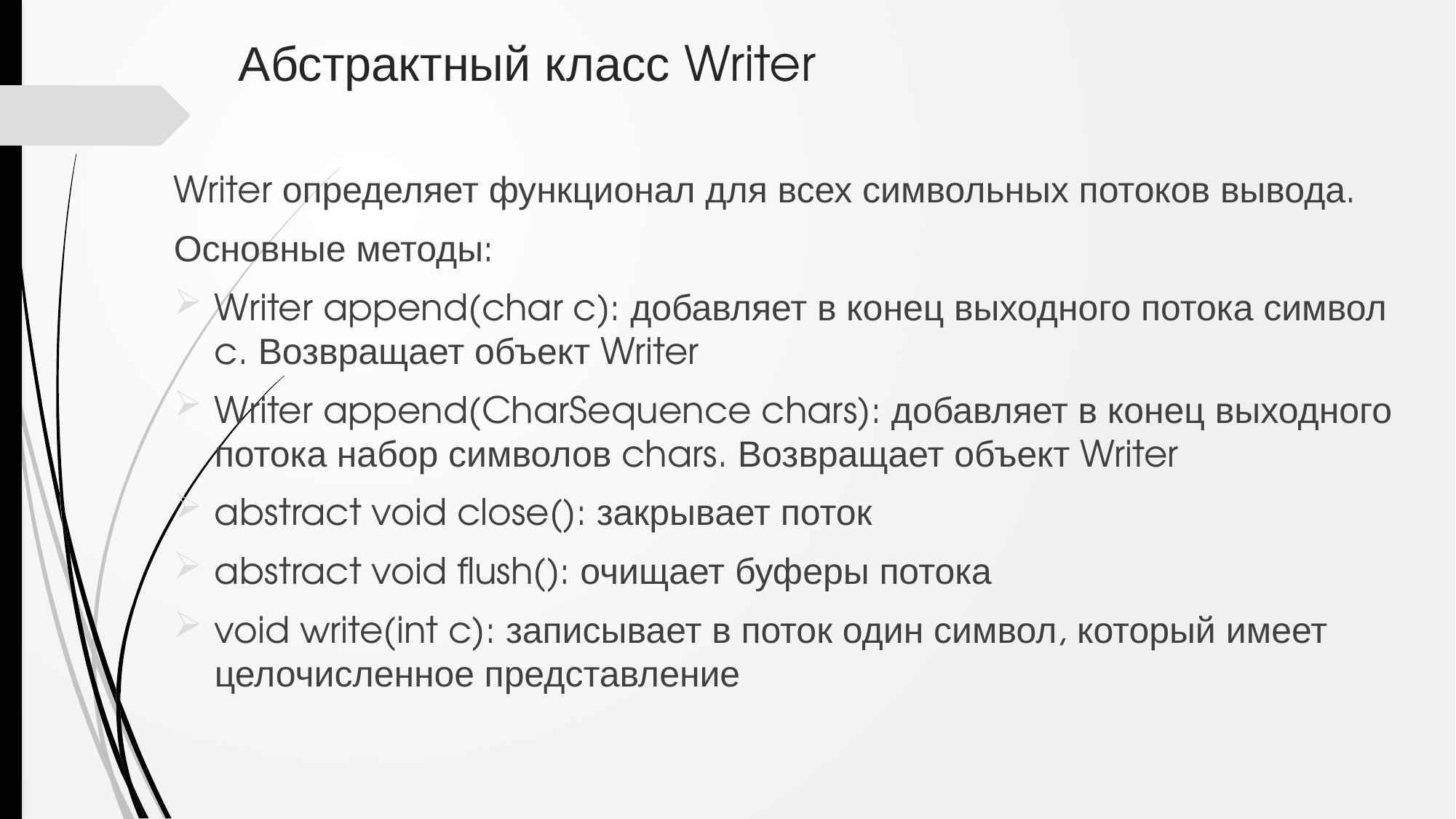

# Абстрактный класс Writer
Writer определяет функционал для всех символьных потоков вывода.
Основные методы:
Writer append(char c): добавляет в конец выходного потока символ c. Возвращает объект Writer
Writer append(CharSequence chars): добавляет в конец выходного потока набор символов chars. Возвращает объект Writer
abstract void close(): закрывает поток
abstract void flush(): очищает буферы потока
void write(int c): записывает в поток один символ, который имеет целочисленное представление